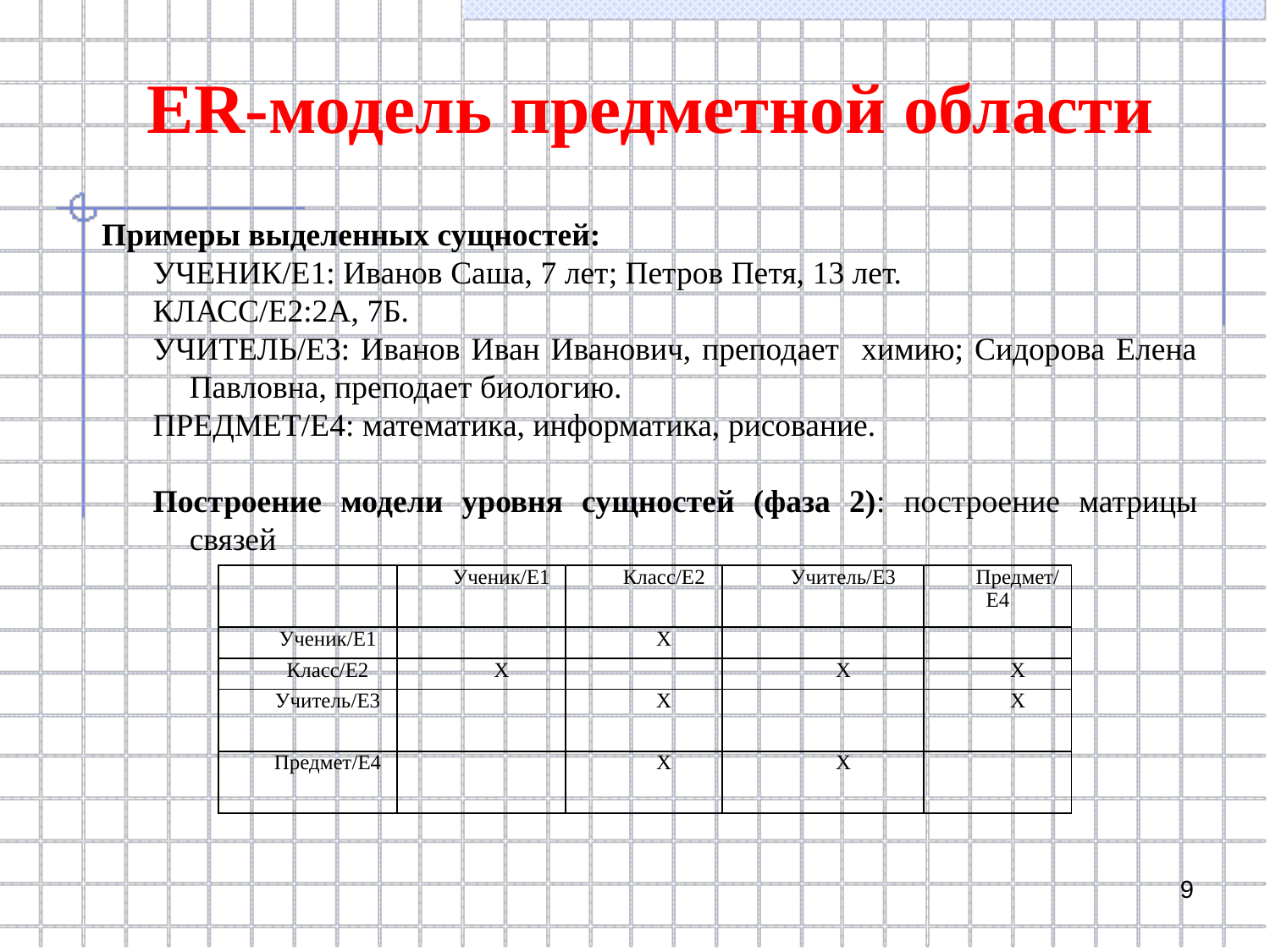

ER-модель предметной области
Примеры выделенных сущностей:
УЧЕНИК/E1: Иванов Саша, 7 лет; Петров Петя, 13 лет.
КЛАСС/E2:2А, 7Б.
УЧИТЕЛЬ/E3: Иванов Иван Иванович, преподает  химию; Сидорова Елена Павловна, преподает биологию.
ПРЕДМЕТ/E4: математика, информатика, рисование.

Построение модели уровня сущностей (фаза 2): построение матрицы связей

|  | Ученик/Е1 | Класс/Е2 | Учитель/Е3 | Предмет/E4 |
| --- | --- | --- | --- | --- |
| Ученик/Е1 |  | Х |  |  |
| Класс/Е2 | Х |  | Х | Х |
| Учитель/Е3 |  | Х |  | Х |
| Предмет/Е4 |  | Х | Х |  |
9